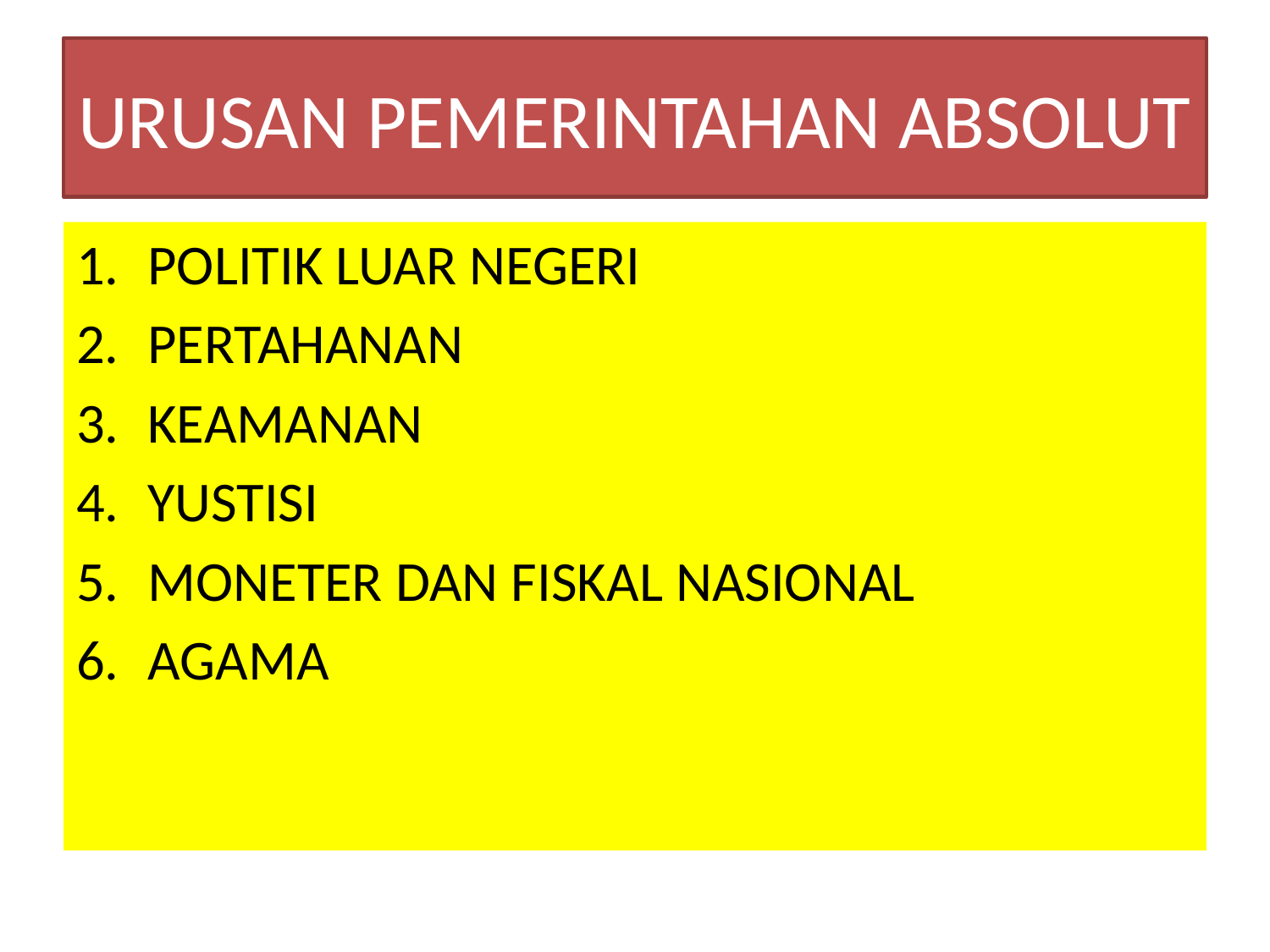

# URUSAN PEMERINTAHAN ABSOLUT
POLITIK LUAR NEGERI
PERTAHANAN
KEAMANAN
YUSTISI
MONETER DAN FISKAL NASIONAL
AGAMA